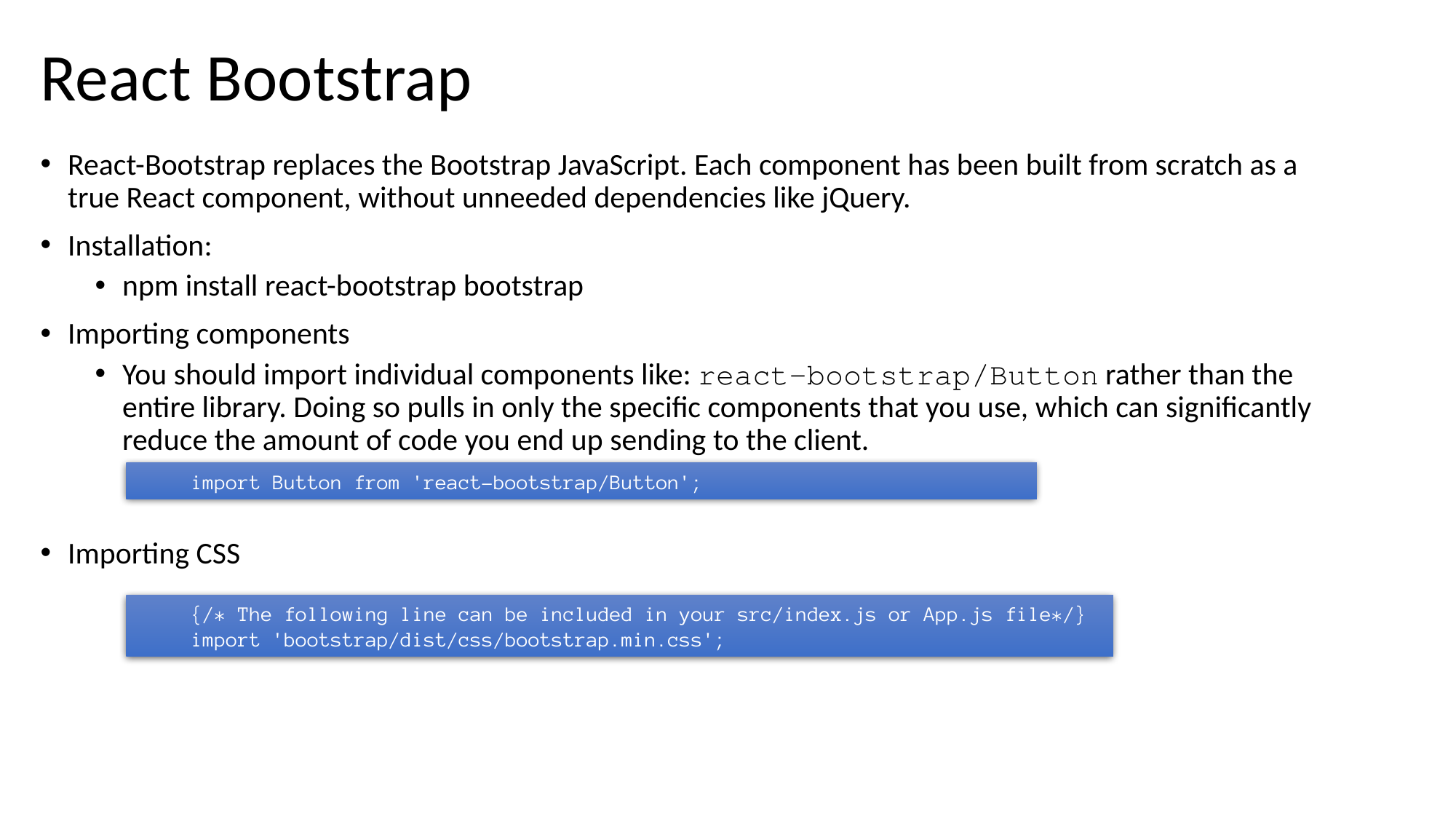

# React Bootstrap
React-Bootstrap replaces the Bootstrap JavaScript. Each component has been built from scratch as a true React component, without unneeded dependencies like jQuery.
Installation:
npm install react-bootstrap bootstrap
Importing components
You should import individual components like: react-bootstrap/Button rather than the entire library. Doing so pulls in only the specific components that you use, which can significantly reduce the amount of code you end up sending to the client.
Importing CSS

import Button from 'react-bootstrap/Button';
{/* The following line can be included in your src/index.js or App.js file*/}
import 'bootstrap/dist/css/bootstrap.min.css';